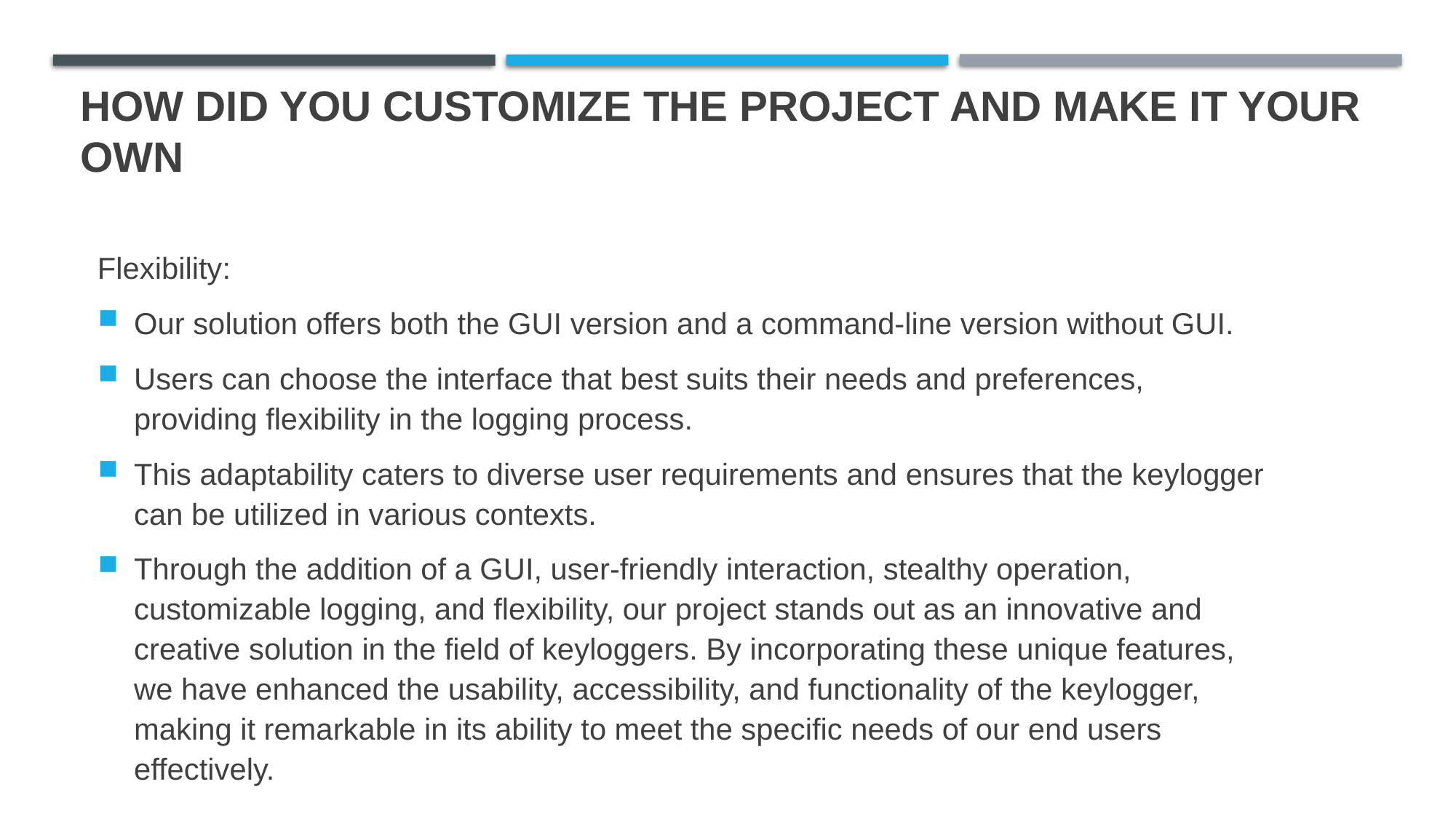

# How did you customize the project and make it your own
Flexibility:
Our solution offers both the GUI version and a command-line version without GUI.
Users can choose the interface that best suits their needs and preferences, providing flexibility in the logging process.
This adaptability caters to diverse user requirements and ensures that the keylogger can be utilized in various contexts.
Through the addition of a GUI, user-friendly interaction, stealthy operation, customizable logging, and flexibility, our project stands out as an innovative and creative solution in the field of keyloggers. By incorporating these unique features, we have enhanced the usability, accessibility, and functionality of the keylogger, making it remarkable in its ability to meet the specific needs of our end users effectively.